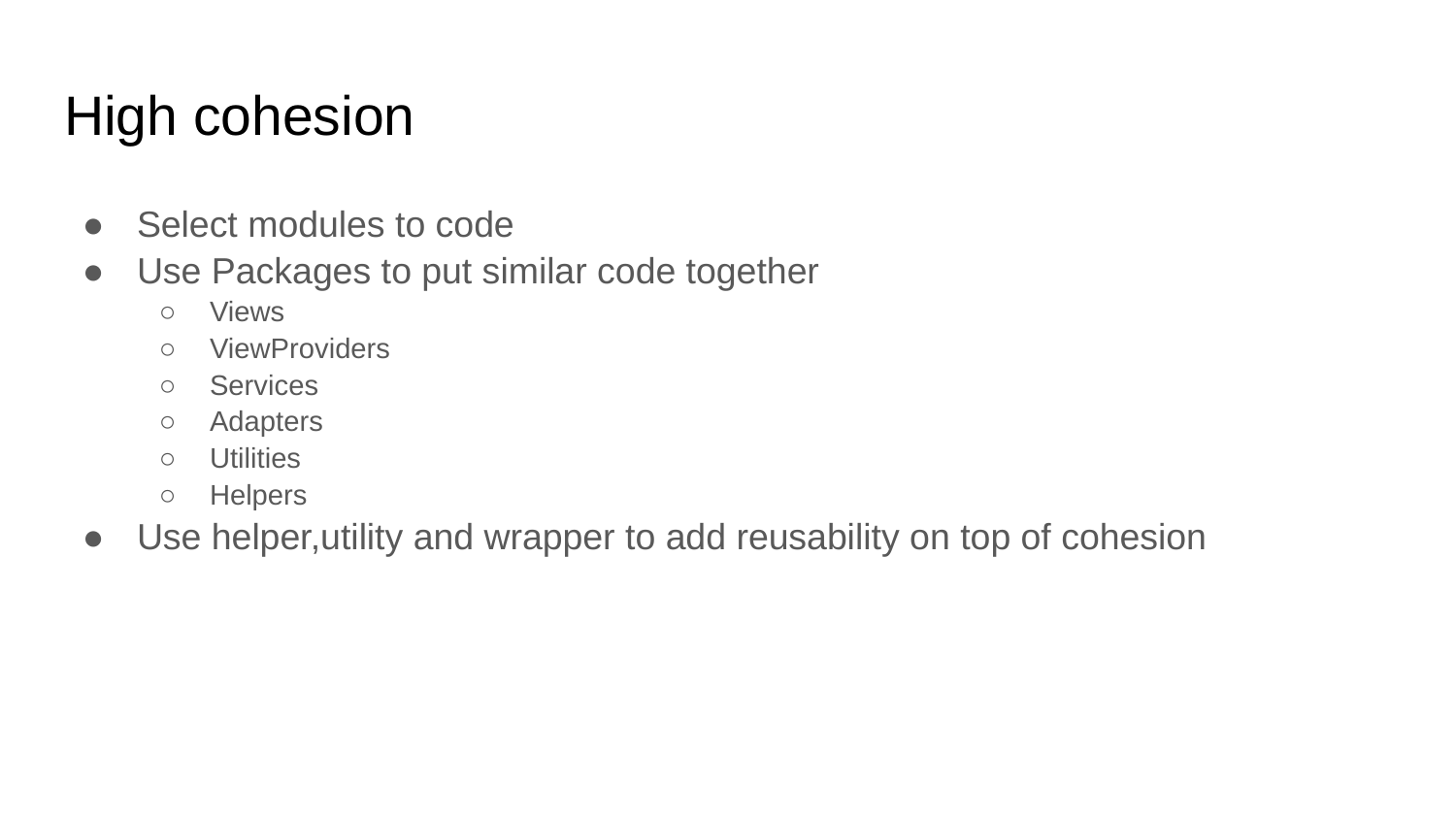

# High cohesion
Select modules to code
Use Packages to put similar code together
Views
ViewProviders
Services
Adapters
Utilities
Helpers
Use helper,utility and wrapper to add reusability on top of cohesion